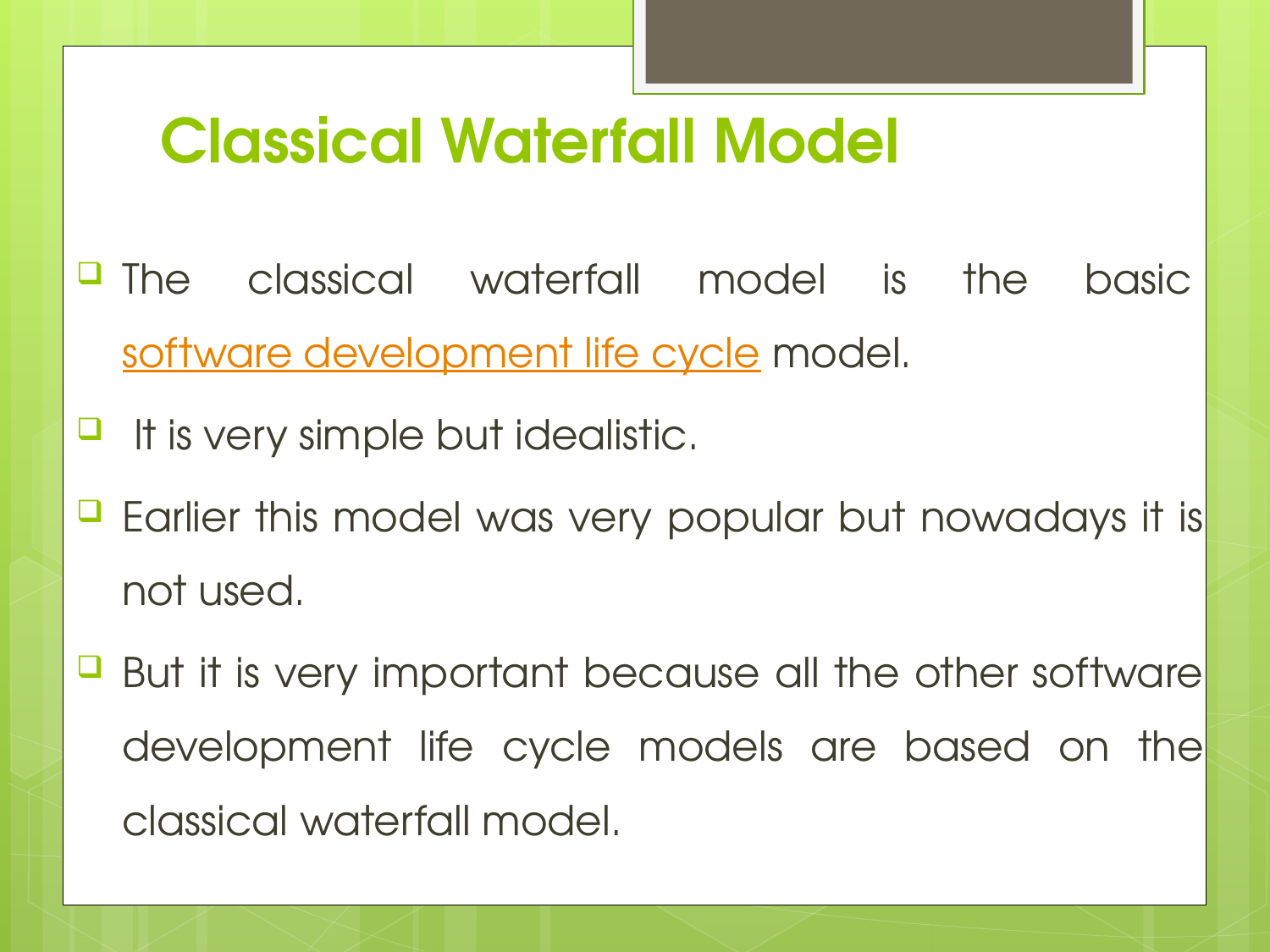

# Classical Waterfall Model
The classical waterfall model is the basic software development life cycle model.
 It is very simple but idealistic.
Earlier this model was very popular but nowadays it is not used.
But it is very important because all the other software development life cycle models are based on the classical waterfall model.